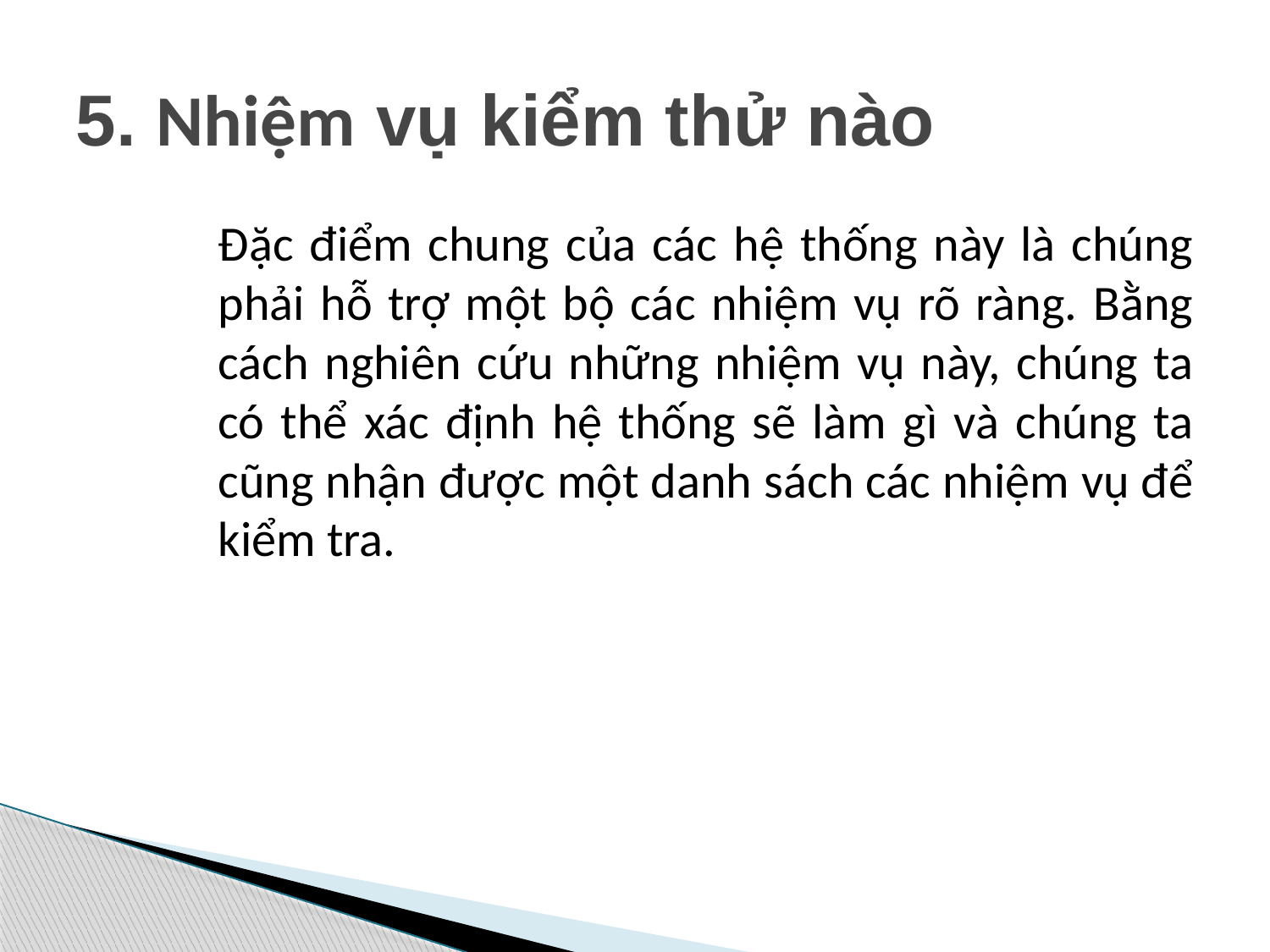

# 5. Nhiệm vụ kiểm thử nào
	Đặc điểm chung của các hệ thống này là chúng 	phải hỗ trợ một bộ các nhiệm vụ rõ ràng. Bằng 	cách nghiên cứu những nhiệm vụ này, chúng ta 	có thể xác định hệ thống sẽ làm gì và chúng ta 	cũng nhận được một danh sách các nhiệm vụ để 	kiểm tra.